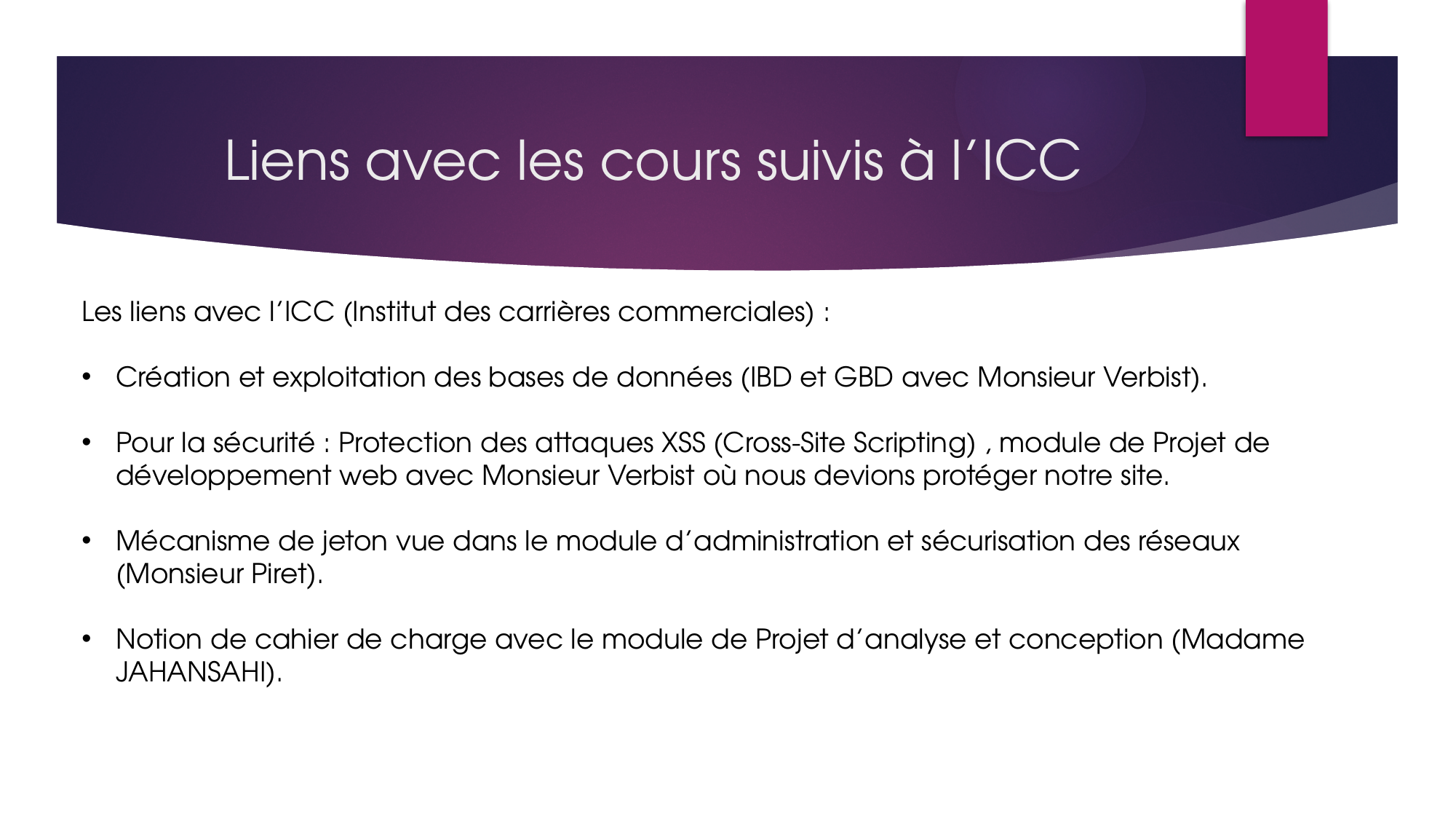

# Liens avec les cours suivis à l’ICC
Les liens avec l’ICC (Institut des carrières commerciales) :

Création et exploitation des bases de données (IBD et GBD avec Monsieur Verbist).

Pour la sécurité : Protection des attaques XSS (Cross-Site Scripting) , module de Projet de développement web avec Monsieur Verbist où nous devions protéger notre site.

Mécanisme de jeton vue dans le module d’administration et sécurisation des réseaux (Monsieur Piret).

Notion de cahier de charge avec le module de Projet d’analyse et conception (Madame JAHANSAHI).